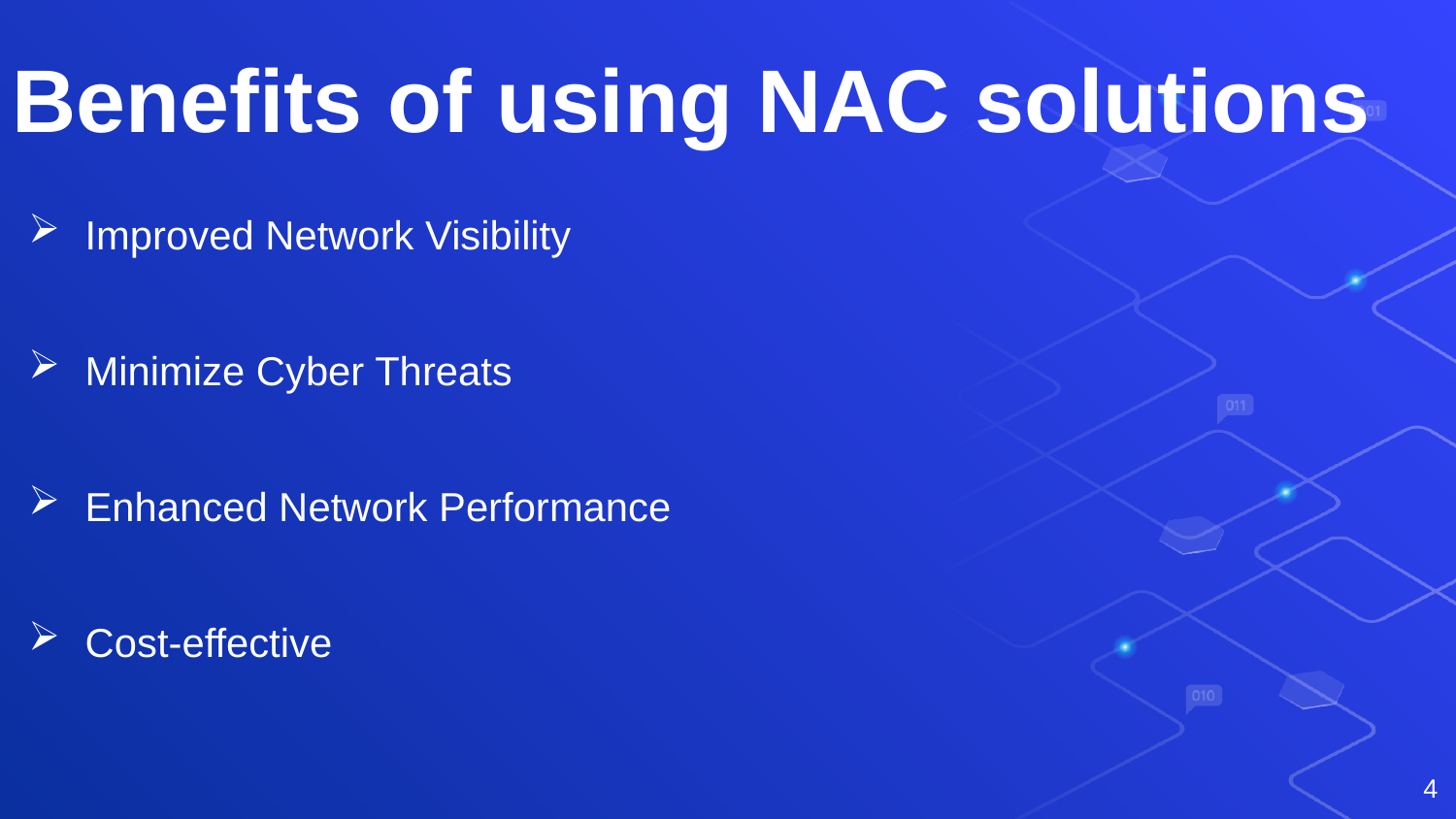

# Benefits of using NAC solutions
Improved Network Visibility

Minimize Cyber Threats

Enhanced Network Performance

Cost-effective

4